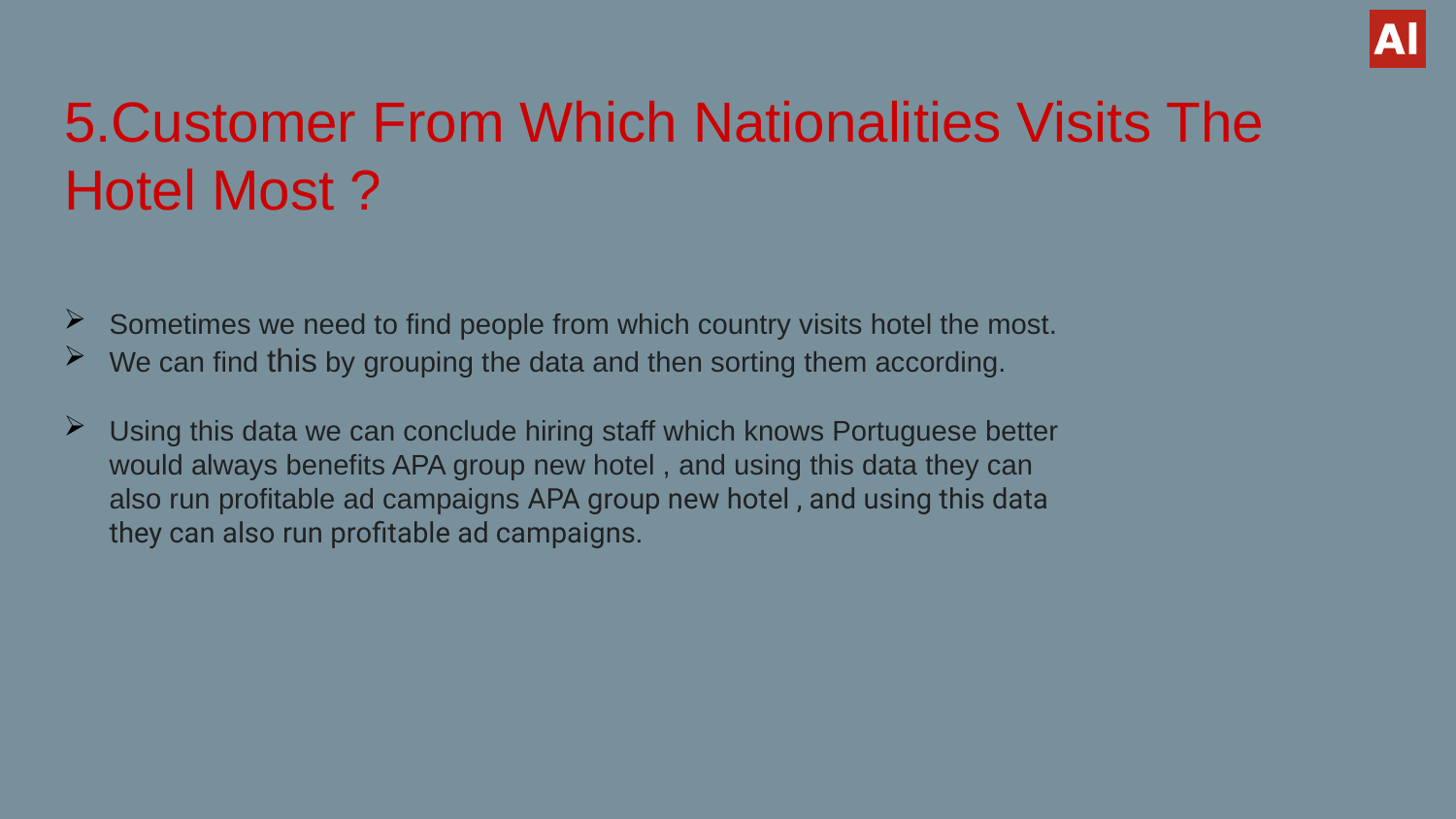

# 5.Customer From Which Nationalities Visits The Hotel Most ?
Sometimes we need to find people from which country visits hotel the most.
We can find this by grouping the data and then sorting them according.

Using this data we can conclude hiring staff which knows Portuguese better would always benefits APA group new hotel , and using this data they can also run profitable ad campaigns APA group new hotel , and using this data they can also run profitable ad campaigns.